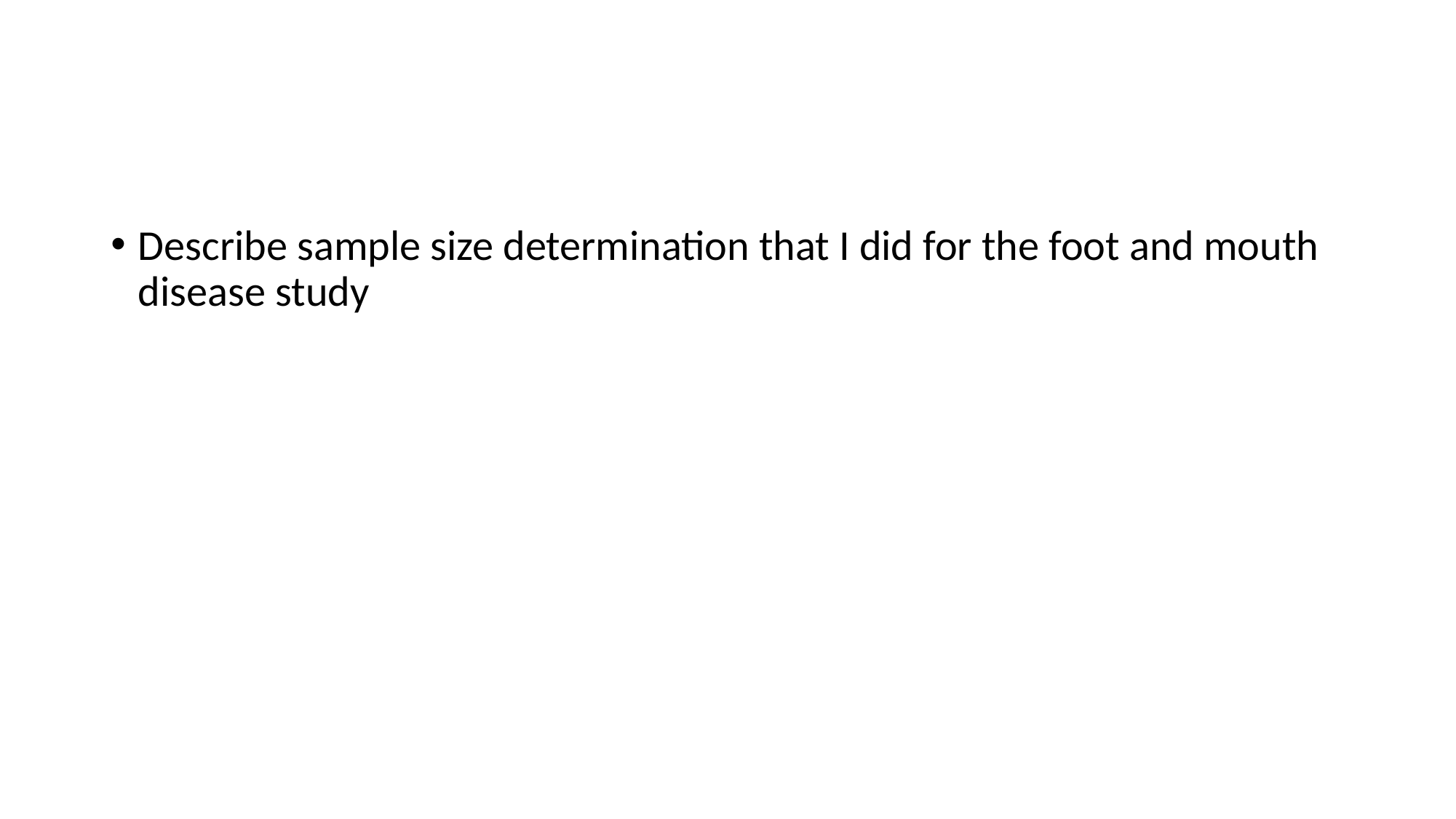

#
Describe sample size determination that I did for the foot and mouth disease study